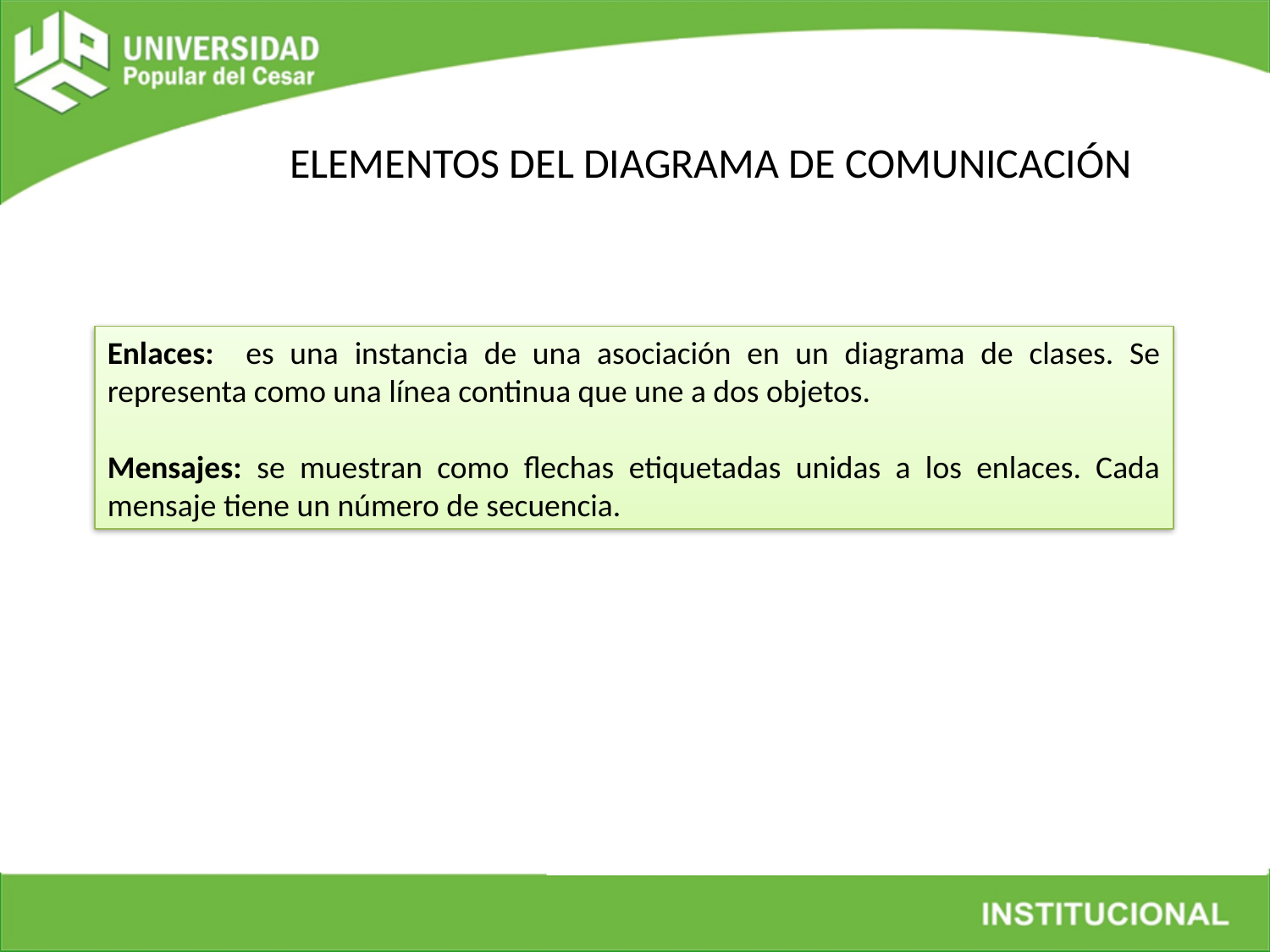

# ELEMENTOS DEL DIAGRAMA DE COMUNICACIÓN
Enlaces:  es una instancia de una asociación en un diagrama de clases. Se representa como una línea continua que une a dos objetos.

Mensajes: se muestran como flechas etiquetadas unidas a los enlaces. Cada mensaje tiene un número de secuencia.